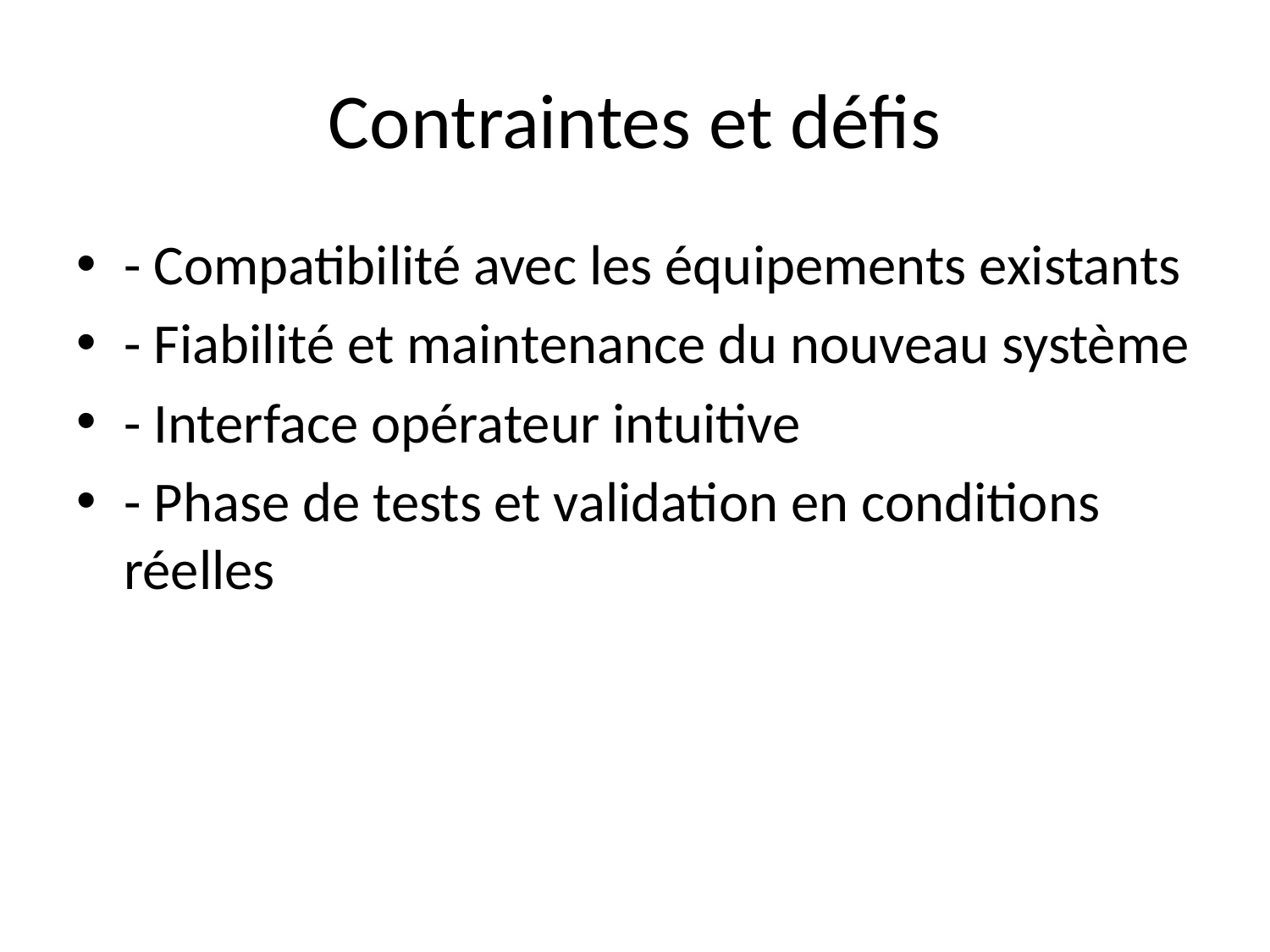

# Contraintes et défis
- Compatibilité avec les équipements existants
- Fiabilité et maintenance du nouveau système
- Interface opérateur intuitive
- Phase de tests et validation en conditions réelles